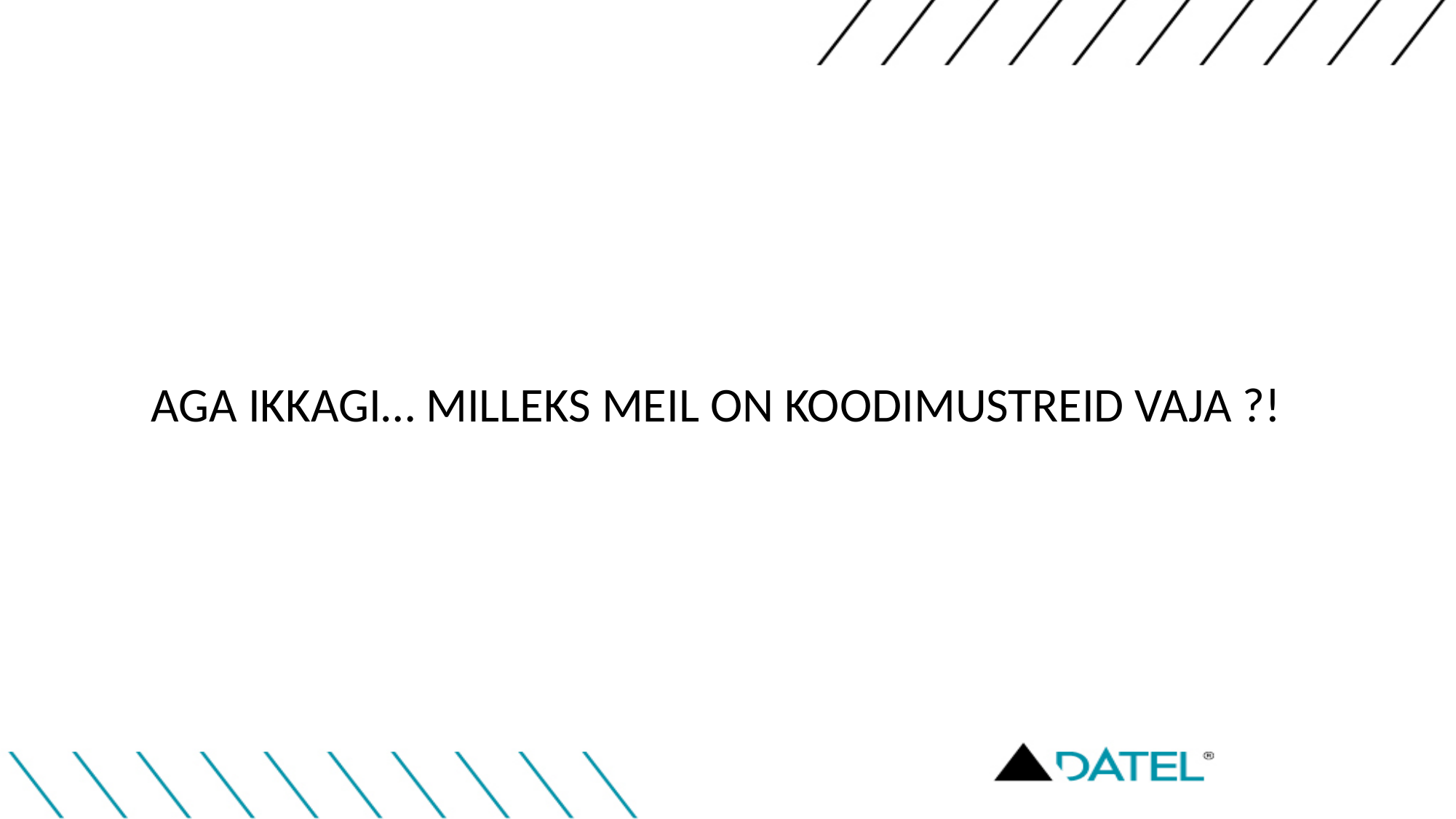

AGA IKKAGI… MILLEKS MEIL ON KOODIMUSTREID VAJA ?!